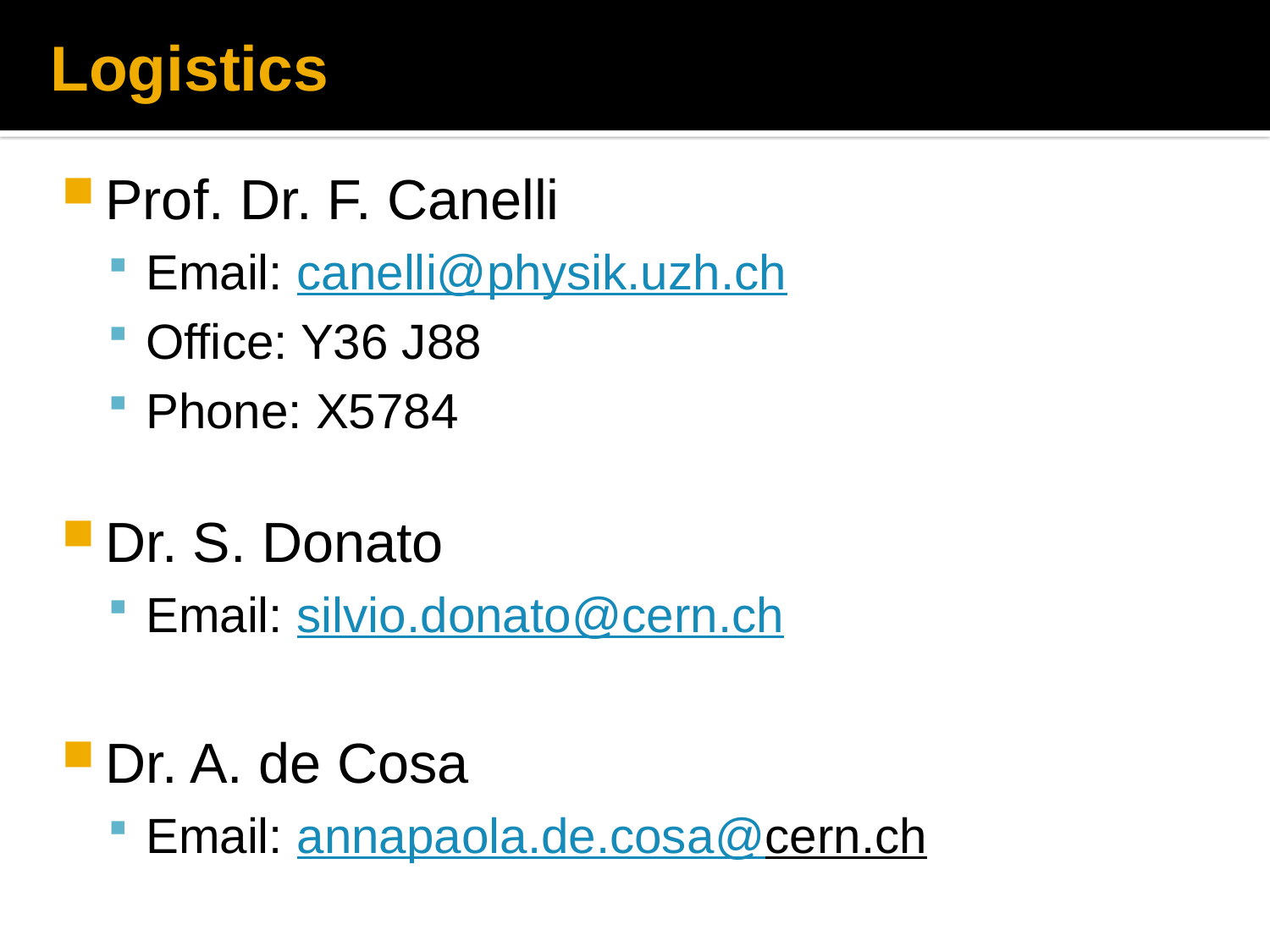

# Logistics
Prof. Dr. F. Canelli
Email: canelli@physik.uzh.ch
Office: Y36 J88
Phone: X5784

Dr. S. Donato
Email: silvio.donato@cern.ch

Dr. A. de Cosa
Email: annapaola.de.cosa@cern.ch